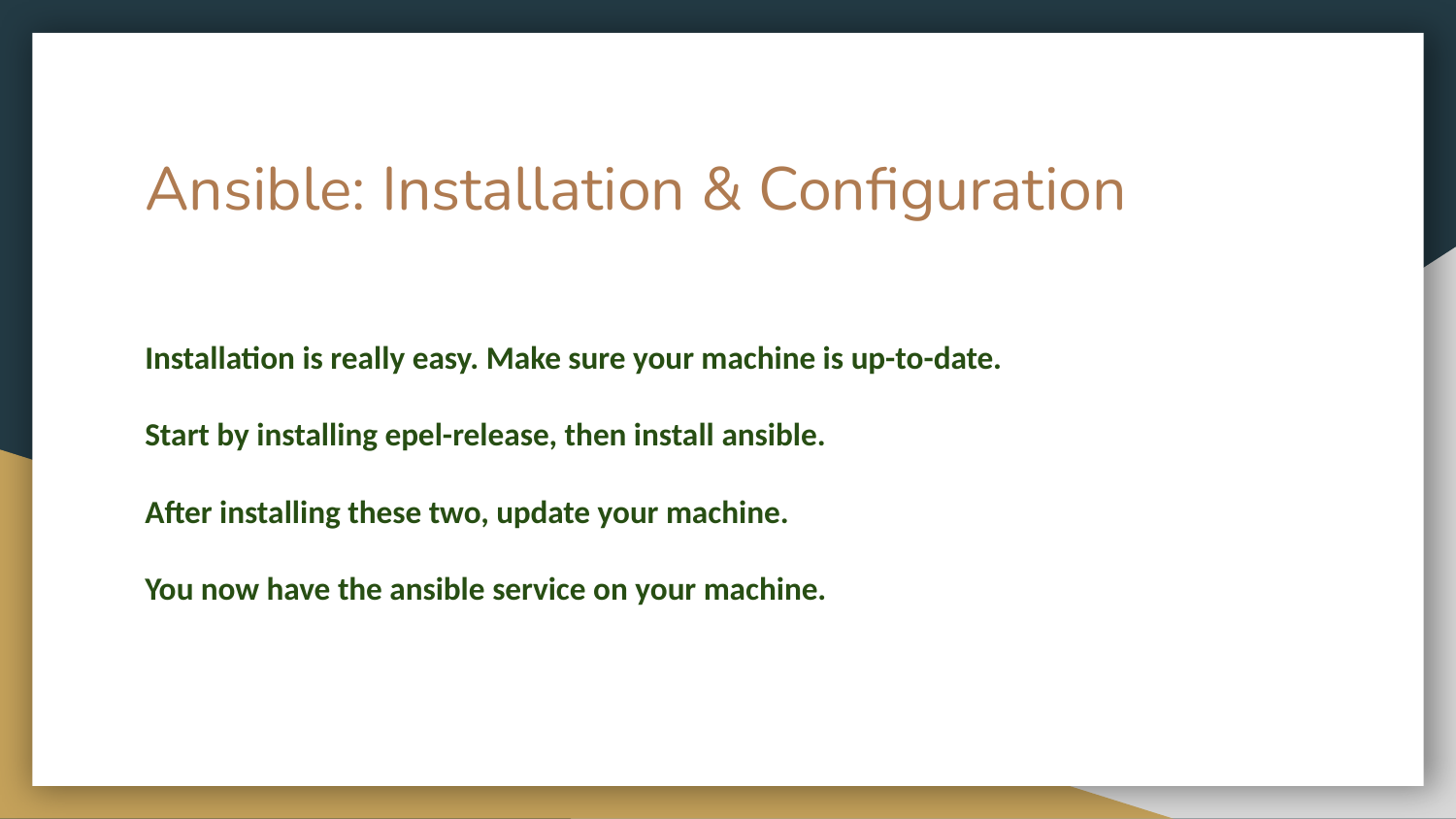

# Ansible: Installation & Configuration
Installation is really easy. Make sure your machine is up-to-date.
Start by installing epel-release, then install ansible.
After installing these two, update your machine.
You now have the ansible service on your machine.